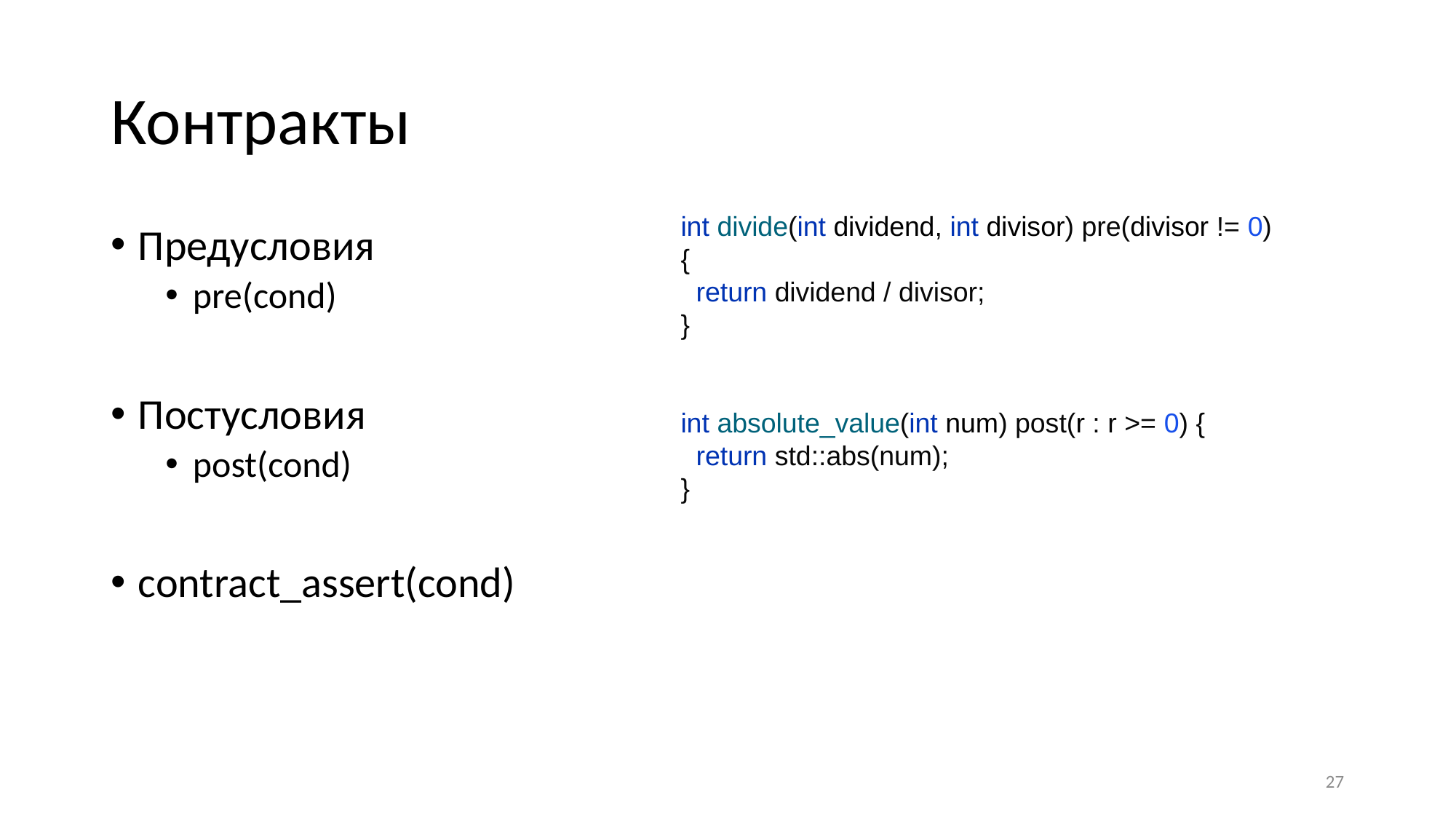

# Контракты
Предусловия
pre(cond)

Постусловия
post(cond)

contract_assert(cond)
int divide(int dividend, int divisor) pre(divisor != 0) {
  return dividend / divisor;
}
int absolute_value(int num) post(r : r >= 0) {
  return std::abs(num);
}
27